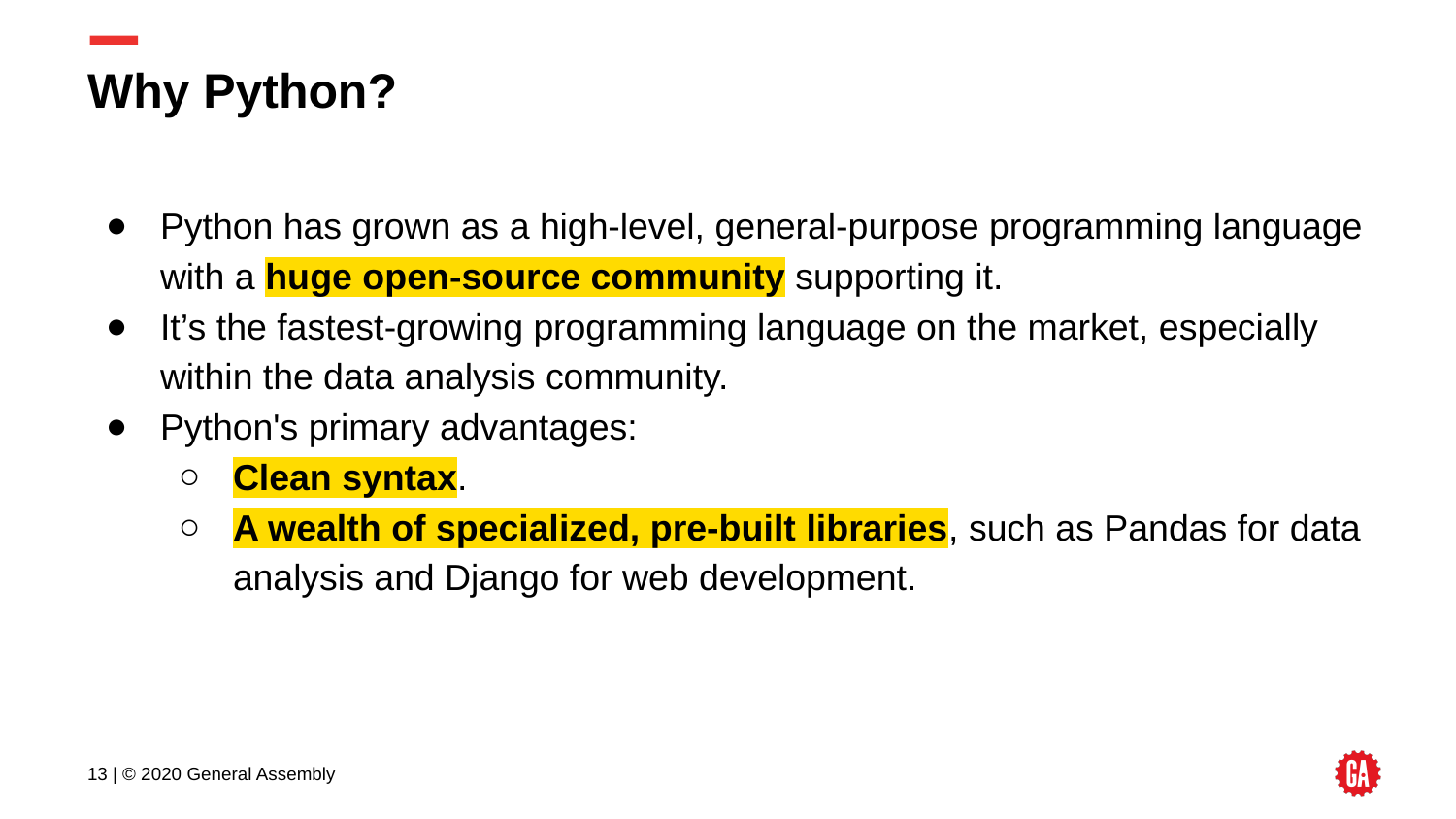

# Why Python?
Python has grown as a high-level, general-purpose programming language with a huge open-source community supporting it.
It’s the fastest-growing programming language on the market, especially within the data analysis community.
Python's primary advantages:
Clean syntax.
A wealth of specialized, pre-built libraries, such as Pandas for data analysis and Django for web development.

13 | © 2020 General Assembly